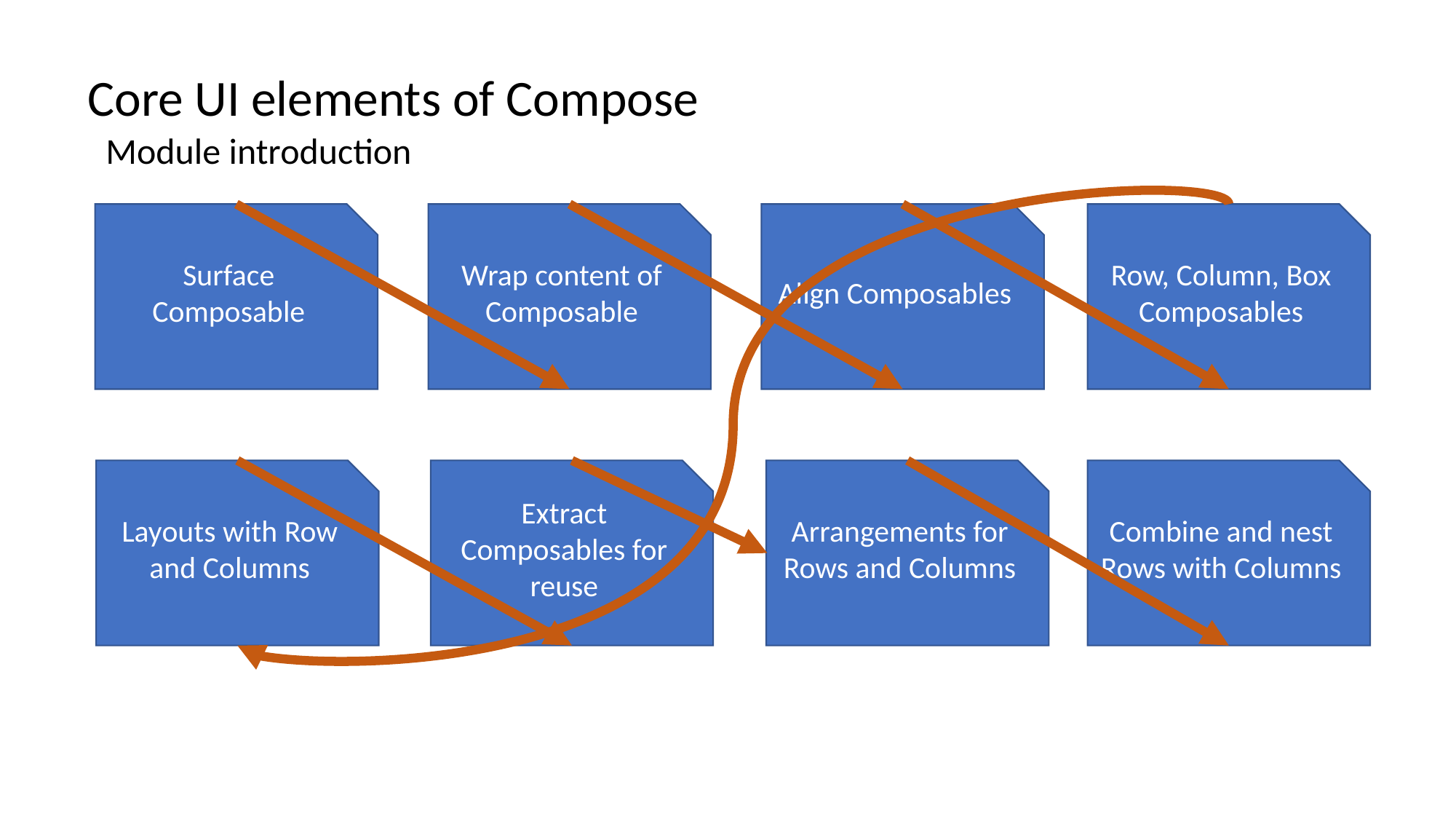

# Core UI elements of Compose
Module introduction
Wrap content of Composable

Align Composables

Row, Column, Box Composables

Surface Composable

Combine and nest Rows with Columns

Layouts with Row and Columns

Extract Composables for reuse

Arrangements for Rows and Columns